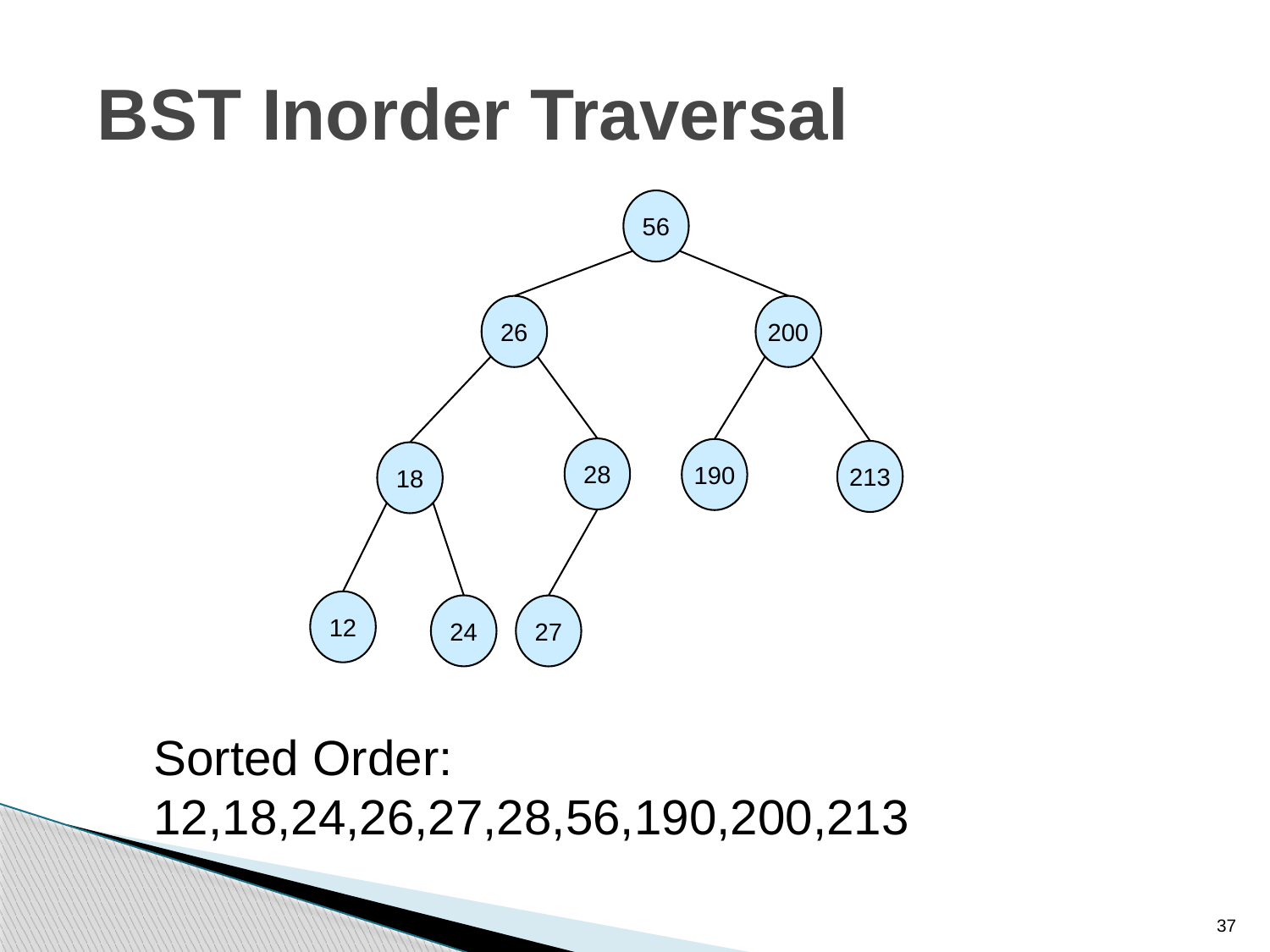

# BST Inorder Traversal
56
26
200
28
18
190
213
12
24
27
Sorted Order:
12,18,24,26,27,28,56,190,200,213
37